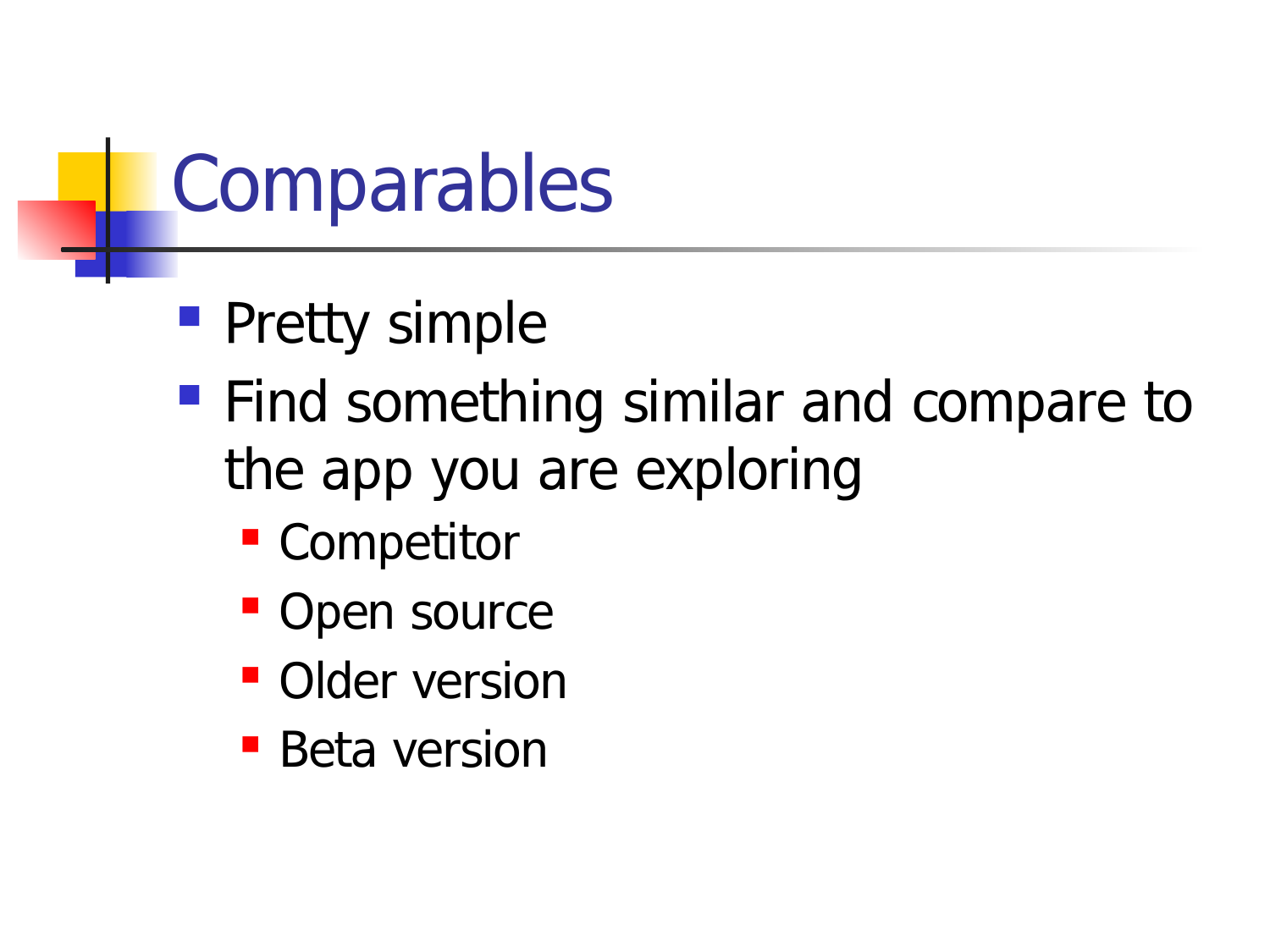

# Comparables
Pretty simple
Find something similar and compare to the app you are exploring
Competitor
Open source
Older version
Beta version